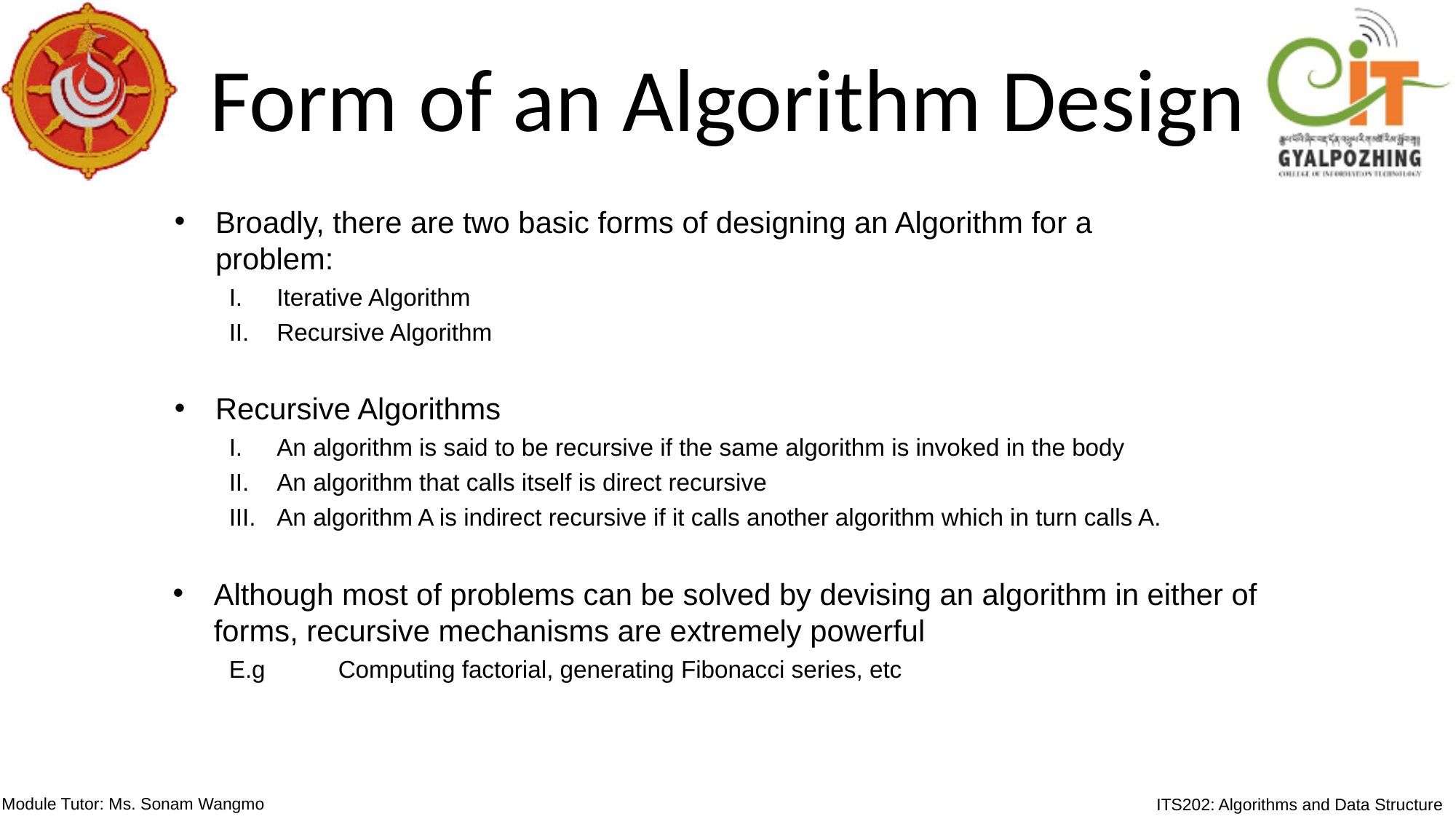

# Form of an Algorithm Design
Broadly, there are two basic forms of designing an Algorithm for a
problem:
Iterative Algorithm
Recursive Algorithm

Recursive Algorithms
An algorithm is said to be recursive if the same algorithm is invoked in the body
An algorithm that calls itself is direct recursive
An algorithm A is indirect recursive if it calls another algorithm which in turn calls A.

Although most of problems can be solved by devising an algorithm in either of forms, recursive mechanisms are extremely powerful
E.g	Computing factorial, generating Fibonacci series, etc